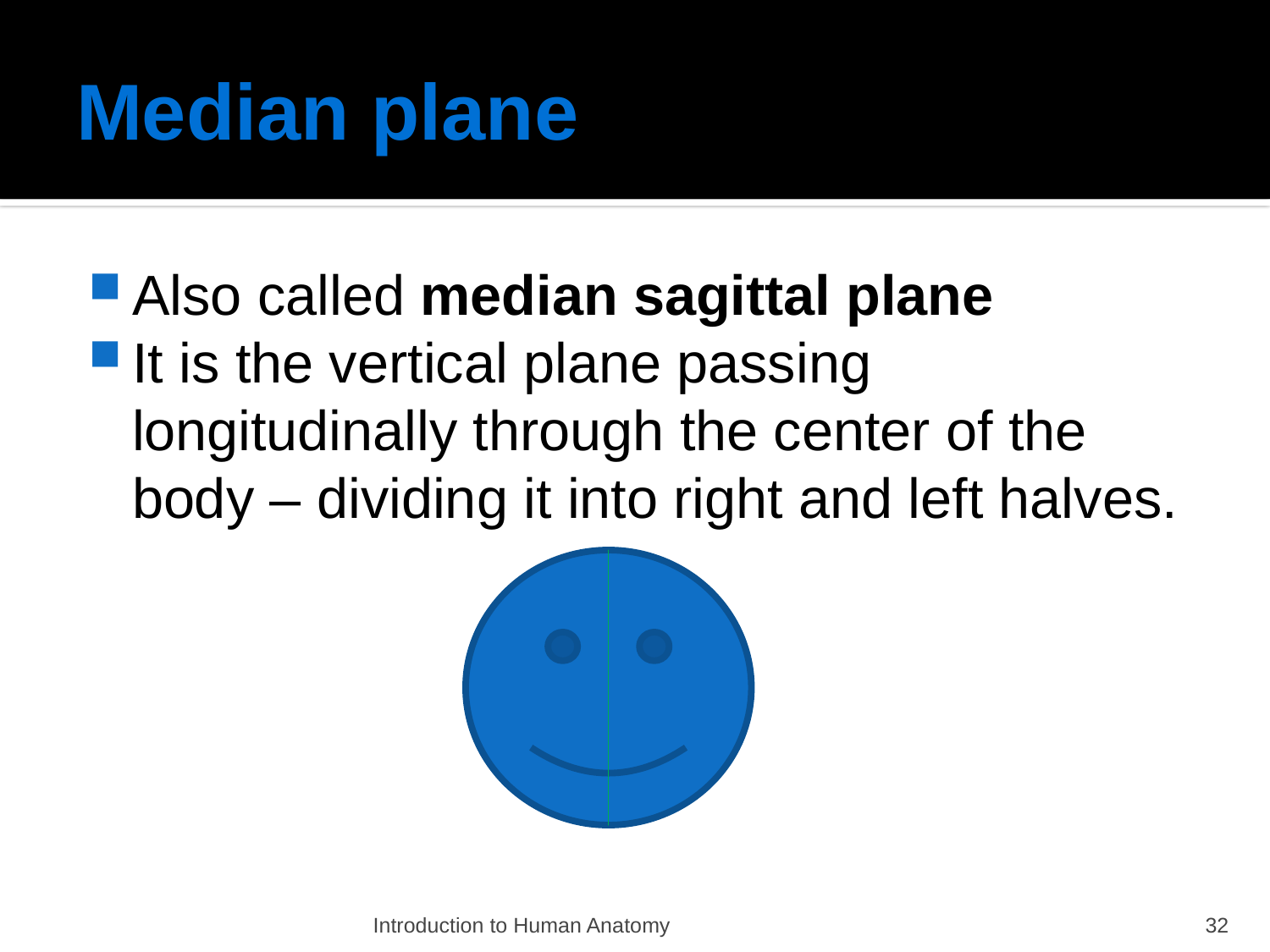

# Median plane
Also called median sagittal plane
It is the vertical plane passing longitudinally through the center of the body – dividing it into right and left halves.

Introduction to Human Anatomy
32